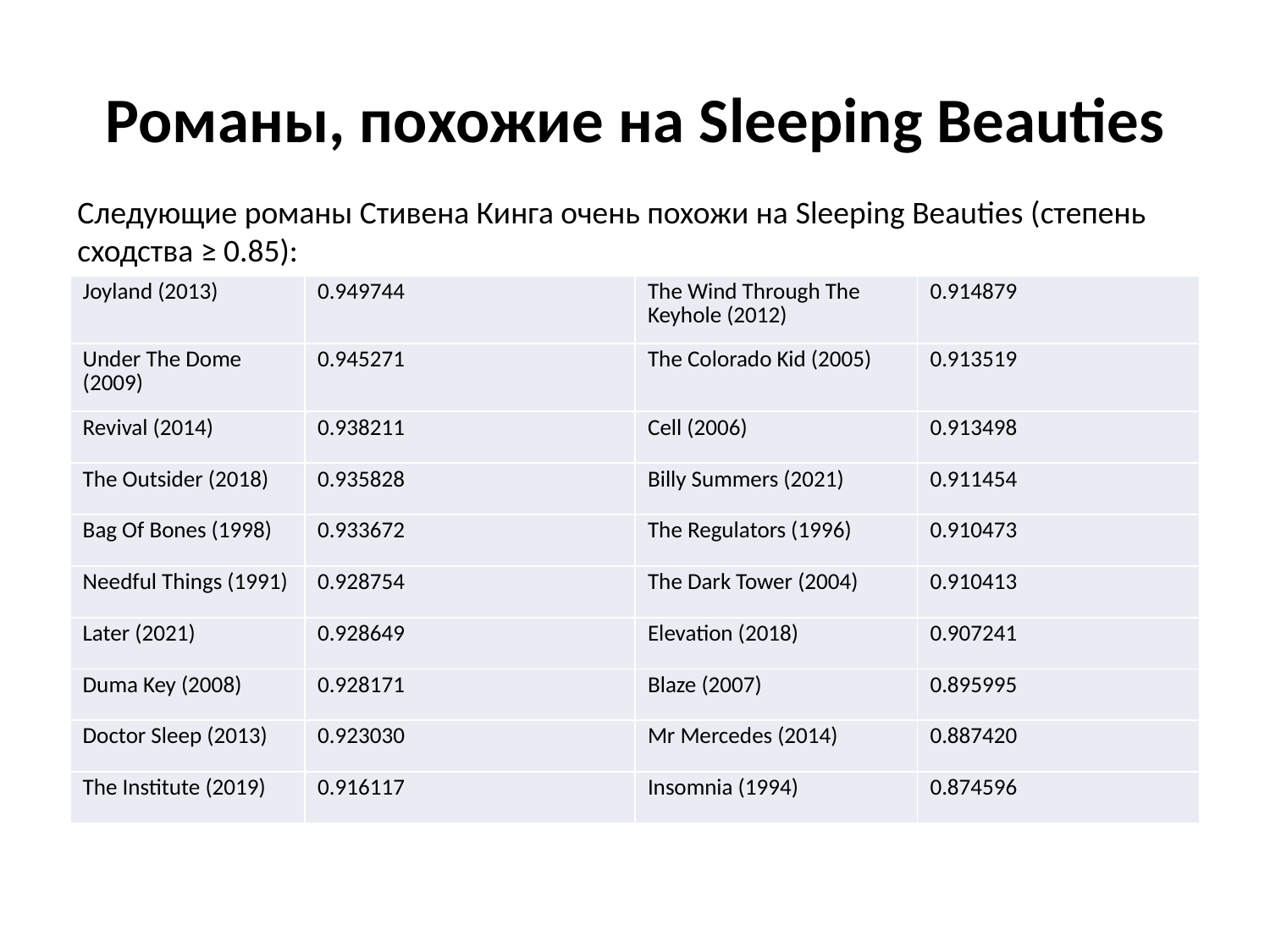

# Романы, похожие на Sleeping Beauties
Следующие романы Стивена Кинга очень похожи на Sleeping Beauties (степень сходства ≥ 0.85):
| Joyland (2013) | 0.949744 | The Wind Through The Keyhole (2012) | 0.914879 |
| --- | --- | --- | --- |
| Under The Dome (2009) | 0.945271 | The Colorado Kid (2005) | 0.913519 |
| Revival (2014) | 0.938211 | Cell (2006) | 0.913498 |
| The Outsider (2018) | 0.935828 | Billy Summers (2021) | 0.911454 |
| Bag Of Bones (1998) | 0.933672 | The Regulators (1996) | 0.910473 |
| Needful Things (1991) | 0.928754 | The Dark Tower (2004) | 0.910413 |
| Later (2021) | 0.928649 | Elevation (2018) | 0.907241 |
| Duma Key (2008) | 0.928171 | Blaze (2007) | 0.895995 |
| Doctor Sleep (2013) | 0.923030 | Mr Mercedes (2014) | 0.887420 |
| The Institute (2019) | 0.916117 | Insomnia (1994) | 0.874596 |